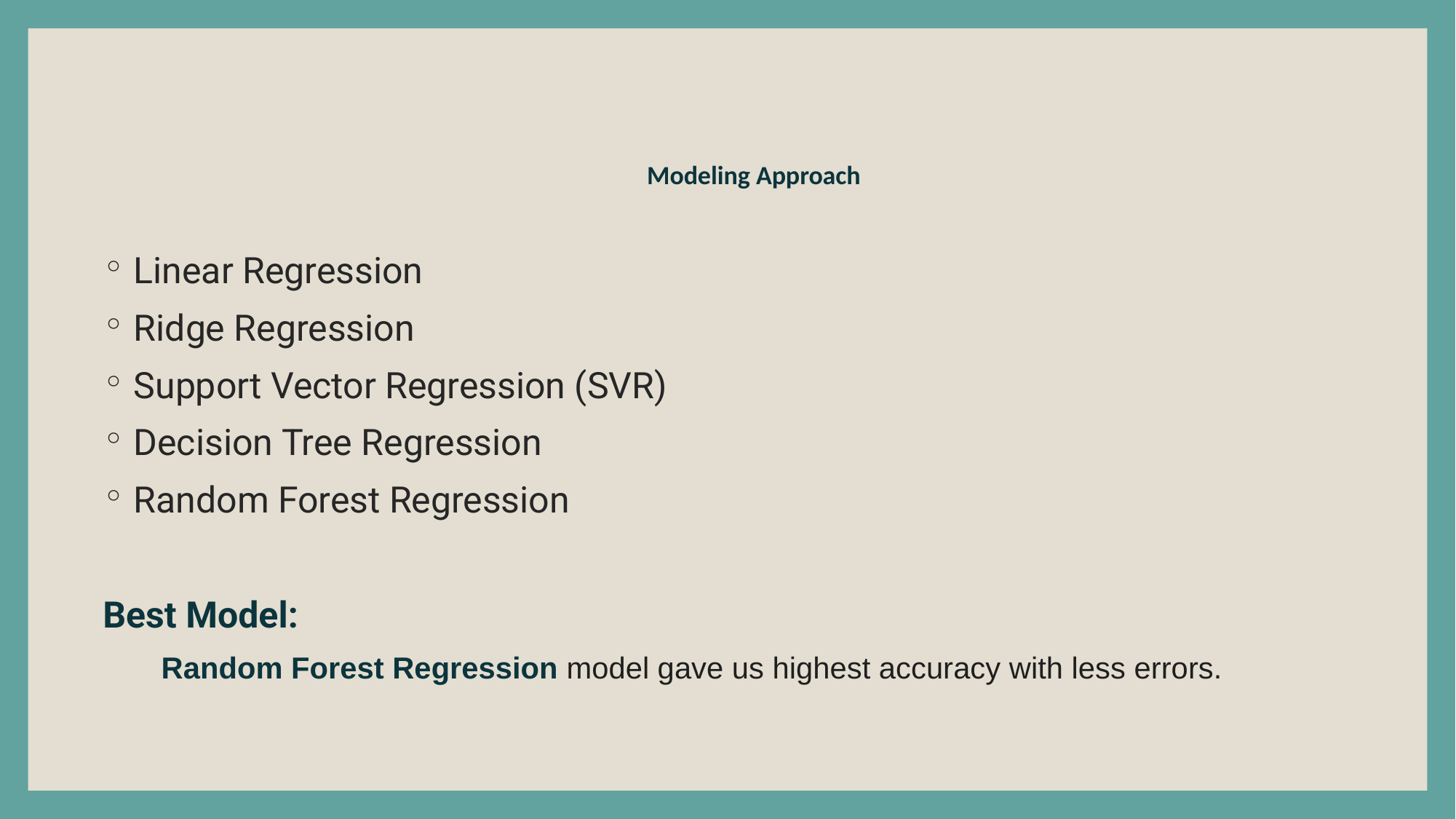

# Modeling Approach

 Linear Regression
 Ridge Regression
 Support Vector Regression (SVR)
 Decision Tree Regression
 Random Forest Regression

Best Model:
       Random Forest Regression model gave us highest accuracy with less errors.